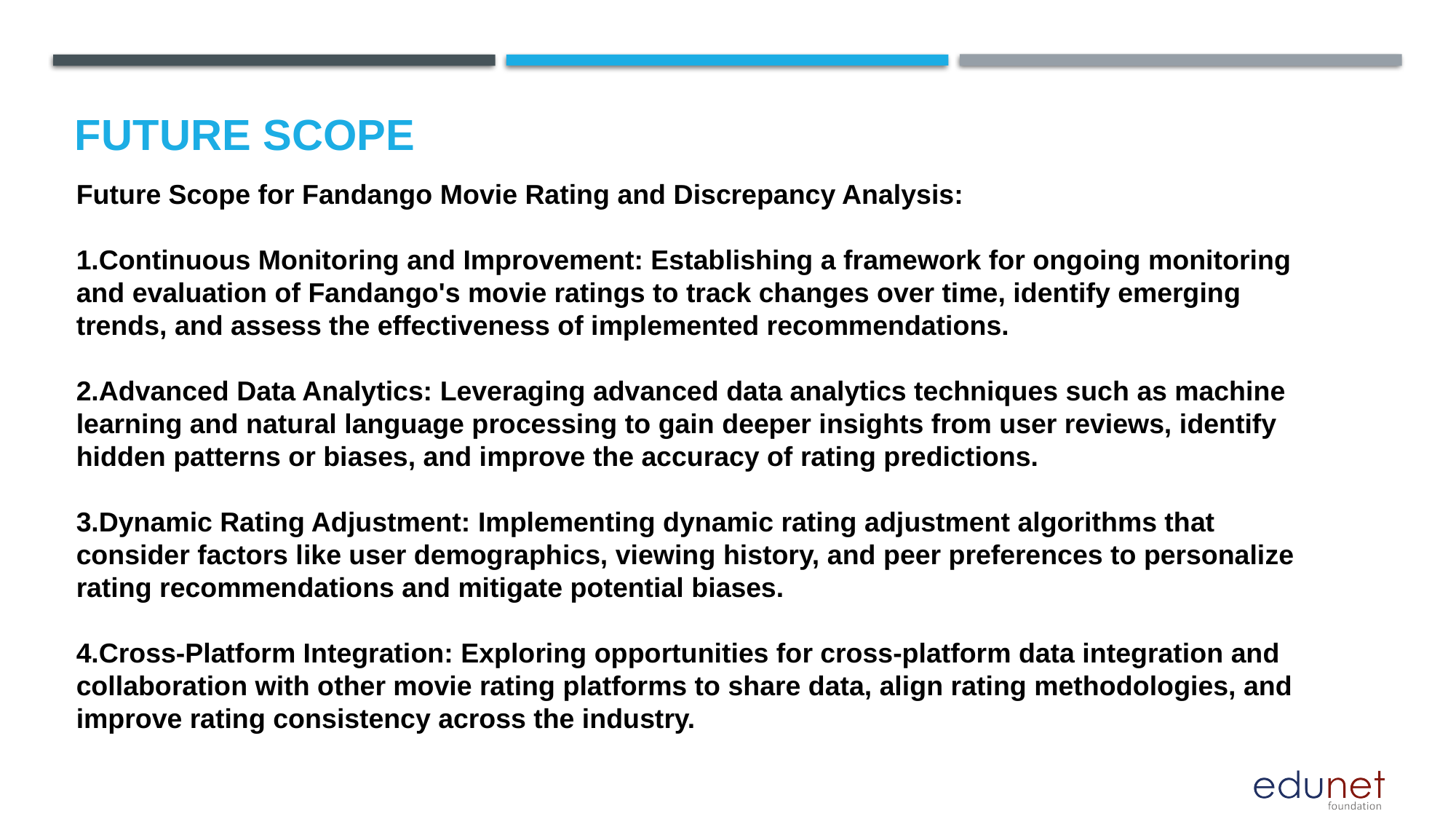

Future scope
Future Scope for Fandango Movie Rating and Discrepancy Analysis:

1.Continuous Monitoring and Improvement: Establishing a framework for ongoing monitoring and evaluation of Fandango's movie ratings to track changes over time, identify emerging trends, and assess the effectiveness of implemented recommendations.

2.Advanced Data Analytics: Leveraging advanced data analytics techniques such as machine learning and natural language processing to gain deeper insights from user reviews, identify hidden patterns or biases, and improve the accuracy of rating predictions.

3.Dynamic Rating Adjustment: Implementing dynamic rating adjustment algorithms that consider factors like user demographics, viewing history, and peer preferences to personalize rating recommendations and mitigate potential biases.

4.Cross-Platform Integration: Exploring opportunities for cross-platform data integration and collaboration with other movie rating platforms to share data, align rating methodologies, and improve rating consistency across the industry.